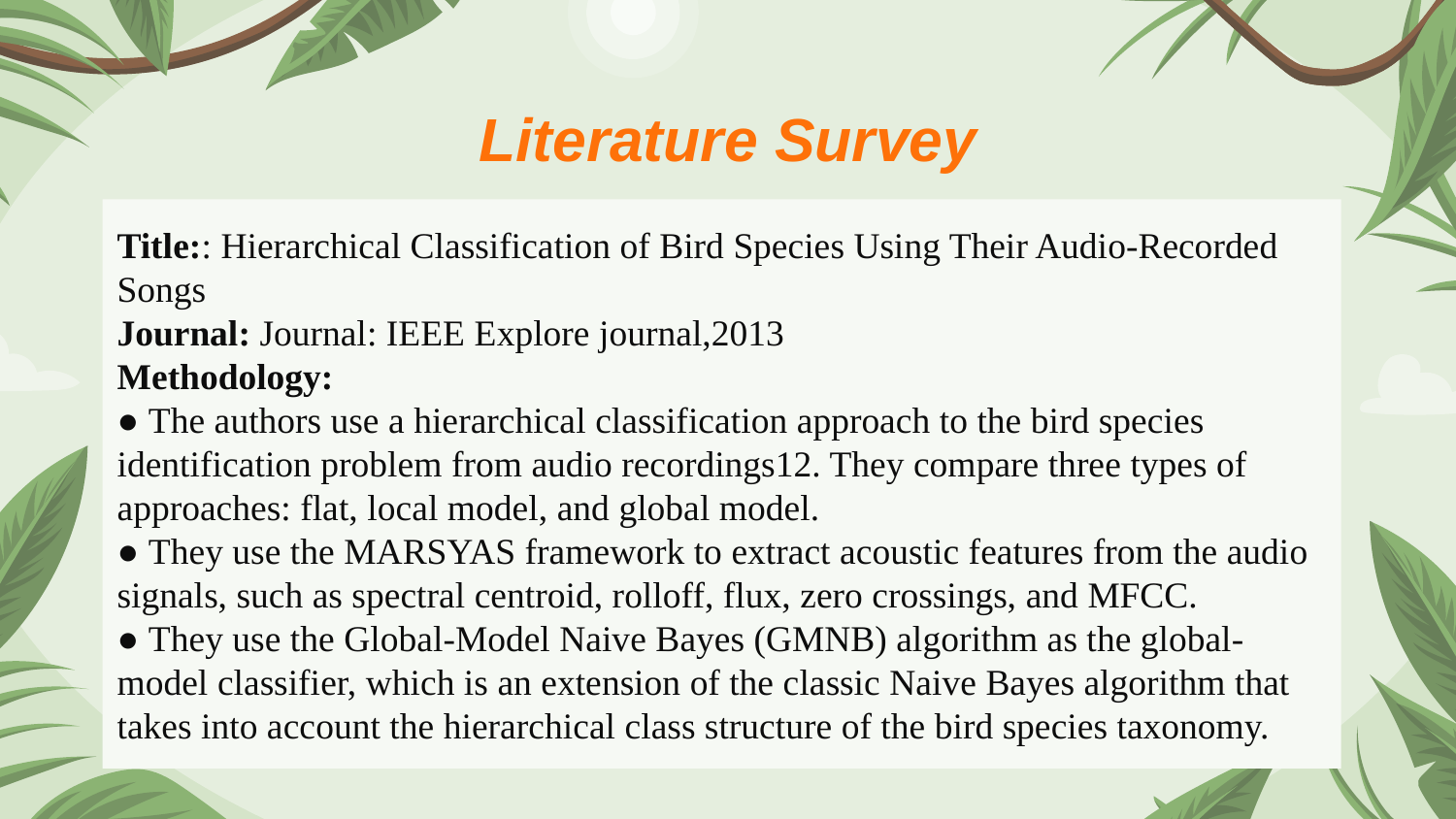

# Literature Survey

Title:: Hierarchical Classification of Bird Species Using Their Audio-Recorded Songs
Journal: Journal: IEEE Explore journal,2013
Methodology:
● The authors use a hierarchical classification approach to the bird species identification problem from audio recordings12. They compare three types of approaches: flat, local model, and global model.
● They use the MARSYAS framework to extract acoustic features from the audio signals, such as spectral centroid, rolloff, flux, zero crossings, and MFCC.
● They use the Global-Model Naive Bayes (GMNB) algorithm as the global-model classifier, which is an extension of the classic Naive Bayes algorithm that takes into account the hierarchical class structure of the bird species taxonomy.